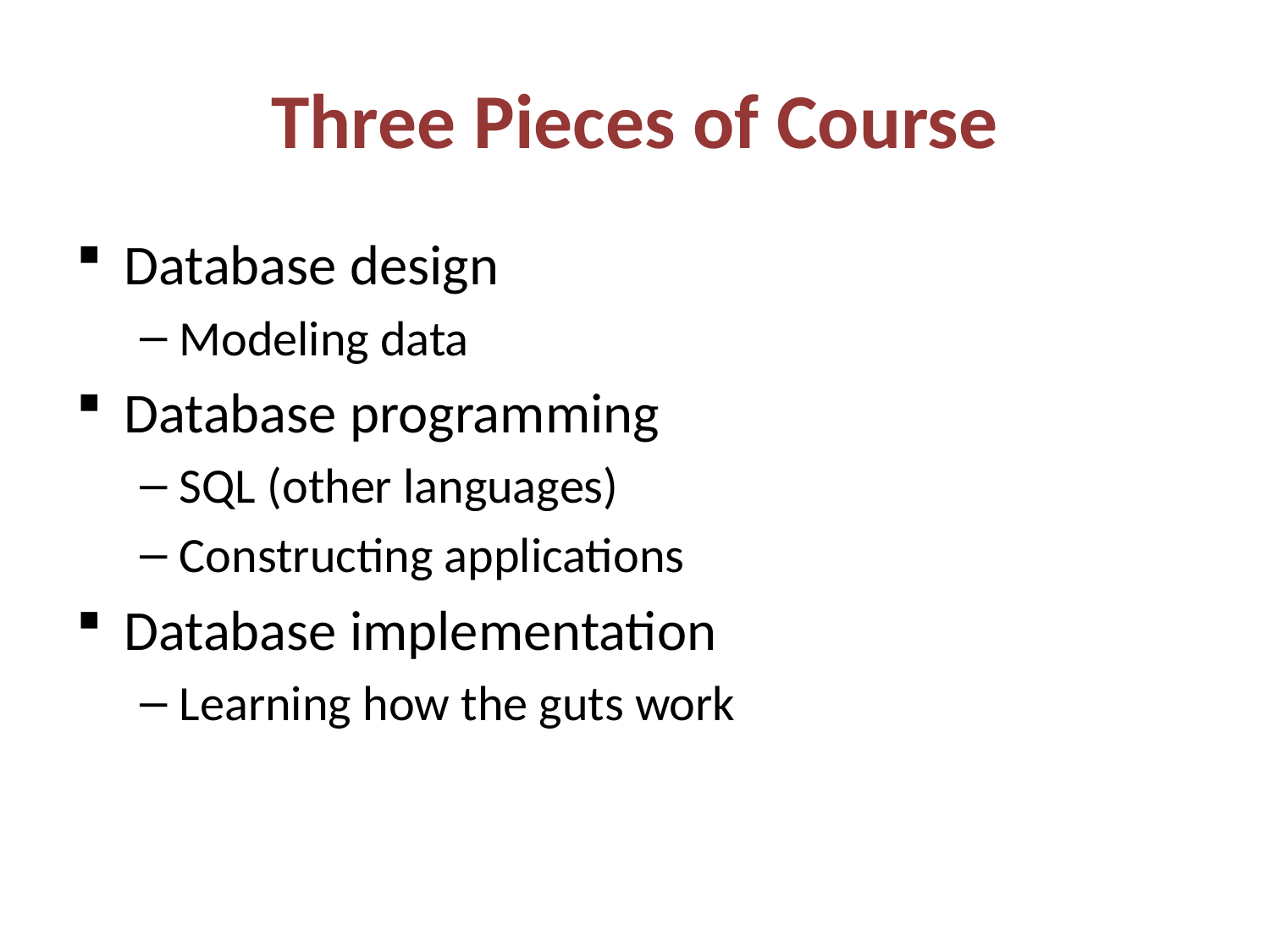

# Three Pieces of Course
Database design
Modeling data
Database programming
SQL (other languages)
Constructing applications
Database implementation
Learning how the guts work